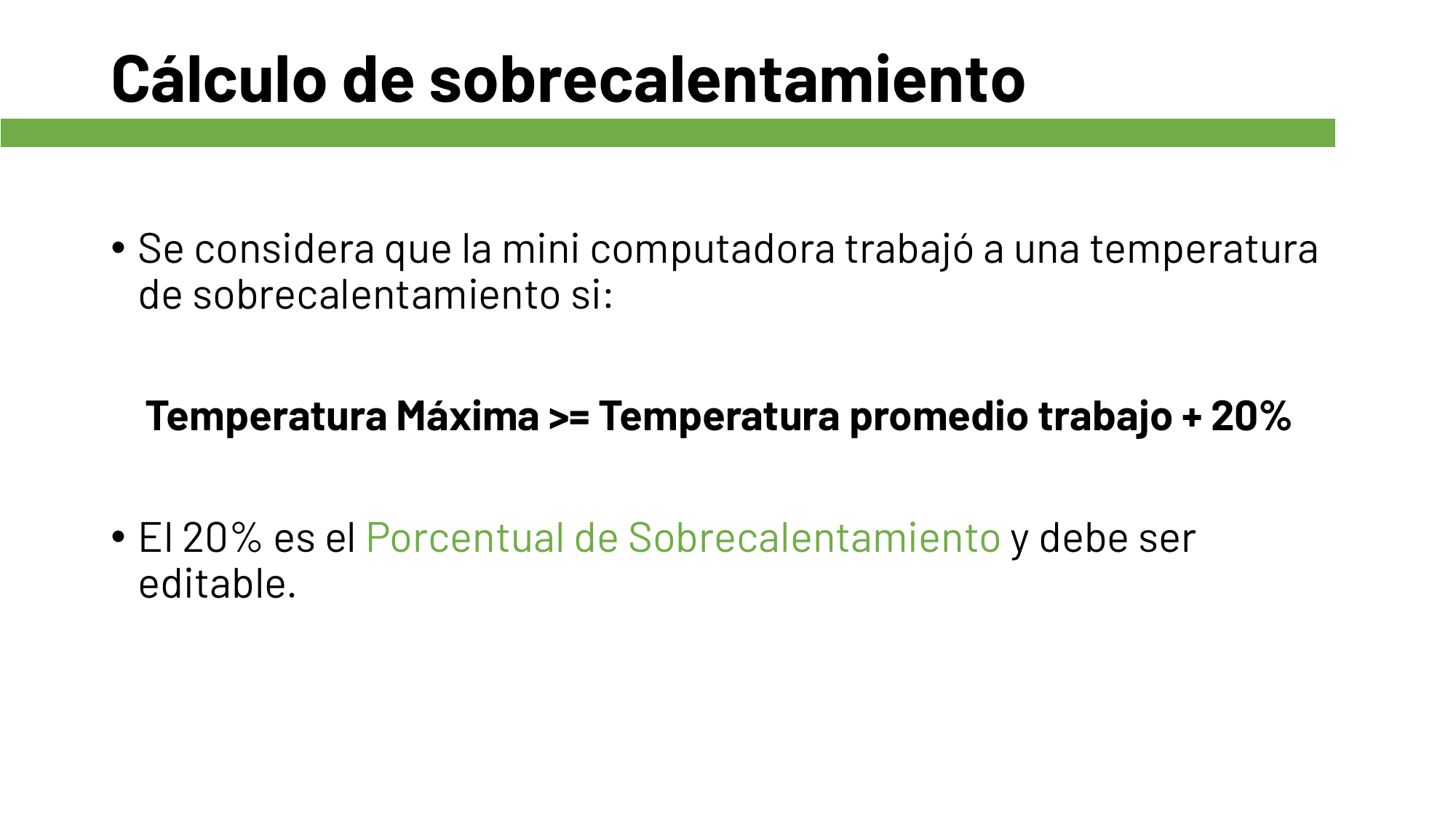

# Cálculo de sobrecalentamiento

Se considera que la mini computadora trabajó a una temperatura de sobrecalentamiento si:

    Temperatura Máxima >= Temperatura promedio trabajo + 20%

El 20% es el Porcentual de Sobrecalentamiento y debe ser editable.